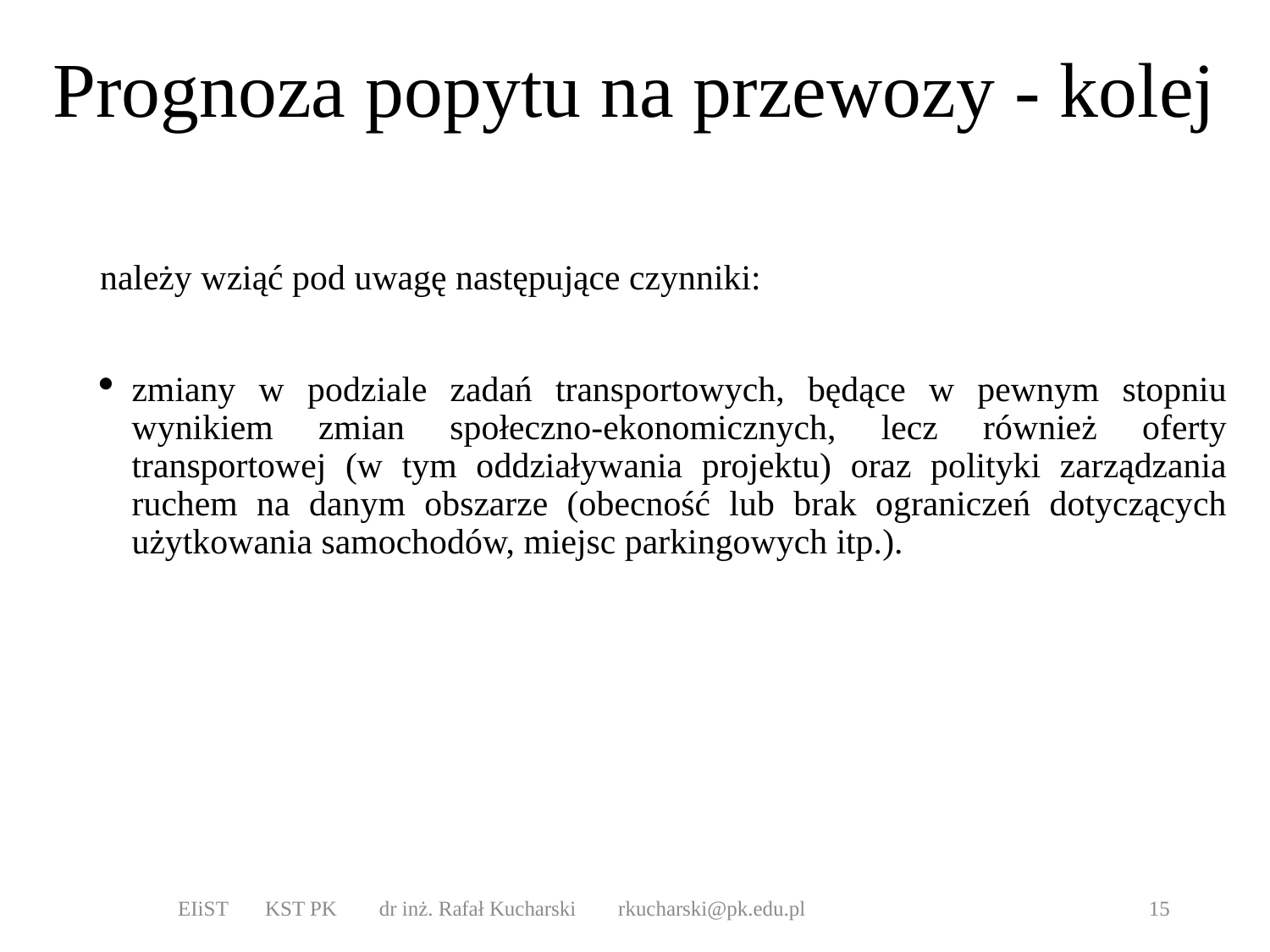

# Prognoza popytu na przewozy - kolej
należy wziąć pod uwagę następujące czynniki:

zmiany w podziale zadań transportowych, będące w pewnym stopniu wynikiem zmian społeczno-ekonomicznych, lecz również oferty transportowej (w tym oddziaływania projektu) oraz polityki zarządzania ruchem na danym obszarze (obecność lub brak ograniczeń dotyczących użytkowania samochodów, miejsc parkingowych itp.).

EIiST       KST PK        dr inż. Rafał Kucharski        rkucharski@pk.edu.pl
15